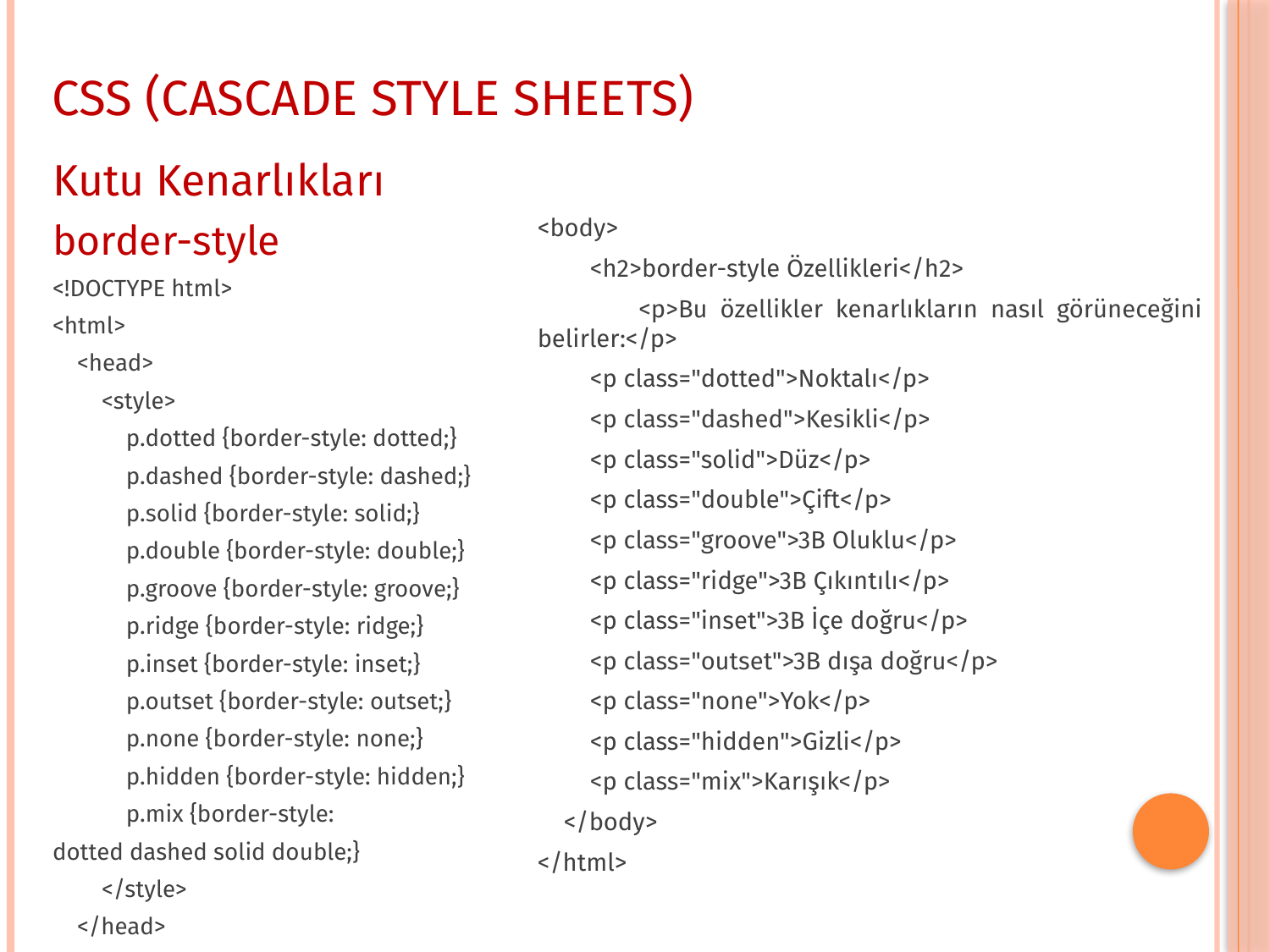

CSS (CASCADE STYLE SHEETS)
Kutu Kenarlıkları
border-style
<!DOCTYPE html>
<html>
    <head>
        <style>
            p.dotted {border-style: dotted;}
            p.dashed {border-style: dashed;}
            p.solid {border-style: solid;}
            p.double {border-style: double;}
            p.groove {border-style: groove;}
            p.ridge {border-style: ridge;}
            p.inset {border-style: inset;}
            p.outset {border-style: outset;}
            p.none {border-style: none;}
            p.hidden {border-style: hidden;}
            p.mix {border-style:
dotted dashed solid double;}
        </style>
    </head>

<body>
        <h2>border-style Özellikleri</h2>
        <p>Bu özellikler kenarlıkların nasıl görüneceğini belirler:</p>
        <p class="dotted">Noktalı</p>
        <p class="dashed">Kesikli</p>
        <p class="solid">Düz</p>
        <p class="double">Çift</p>
        <p class="groove">3B Oluklu</p>
        <p class="ridge">3B Çıkıntılı</p>
        <p class="inset">3B İçe doğru</p>
        <p class="outset">3B dışa doğru</p>
        <p class="none">Yok</p>
        <p class="hidden">Gizli</p>
        <p class="mix">Karışık</p>
    </body>
</html>